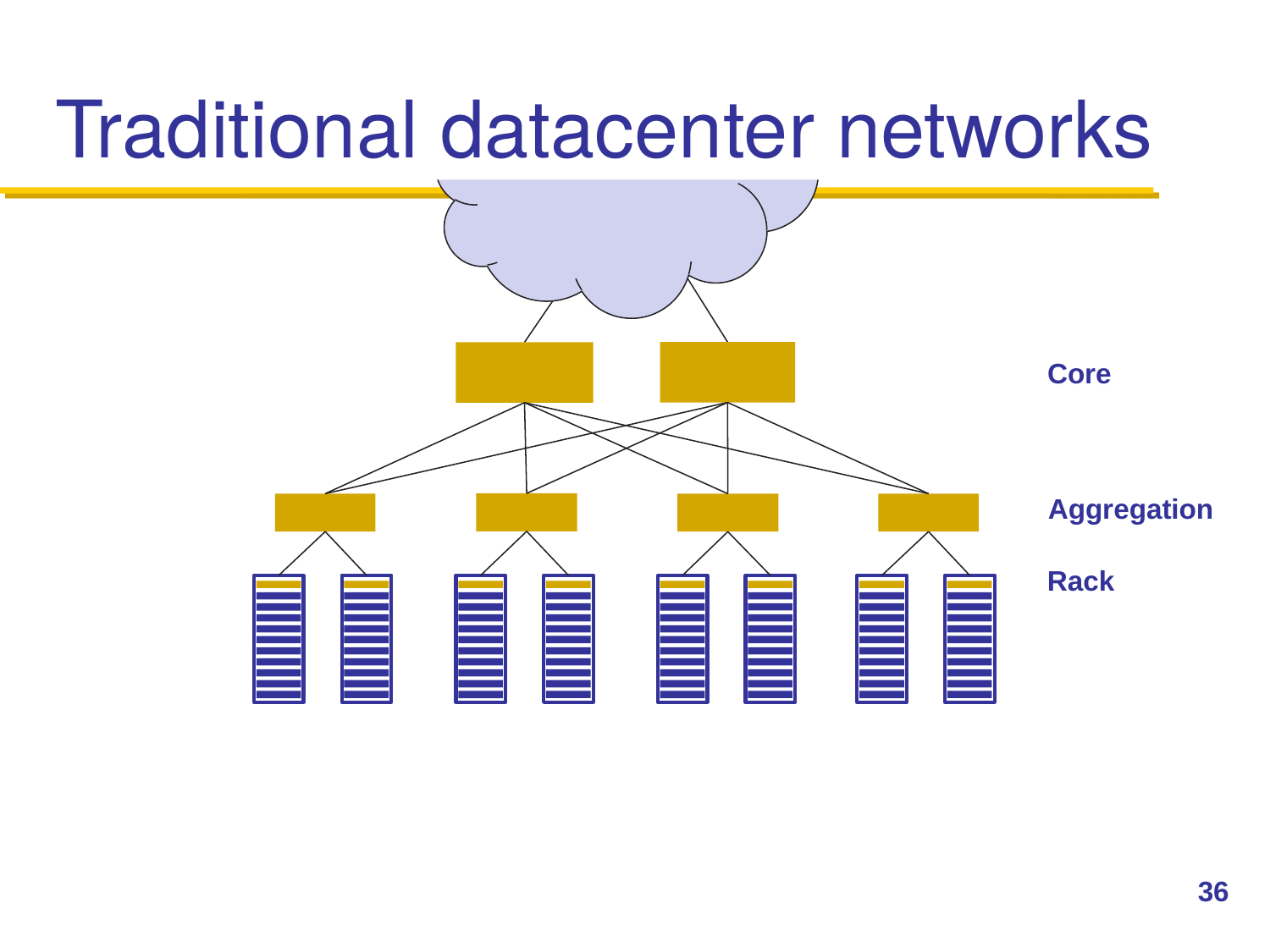

# Traditional datacenter networks

Core
Aggregation

Rack

36